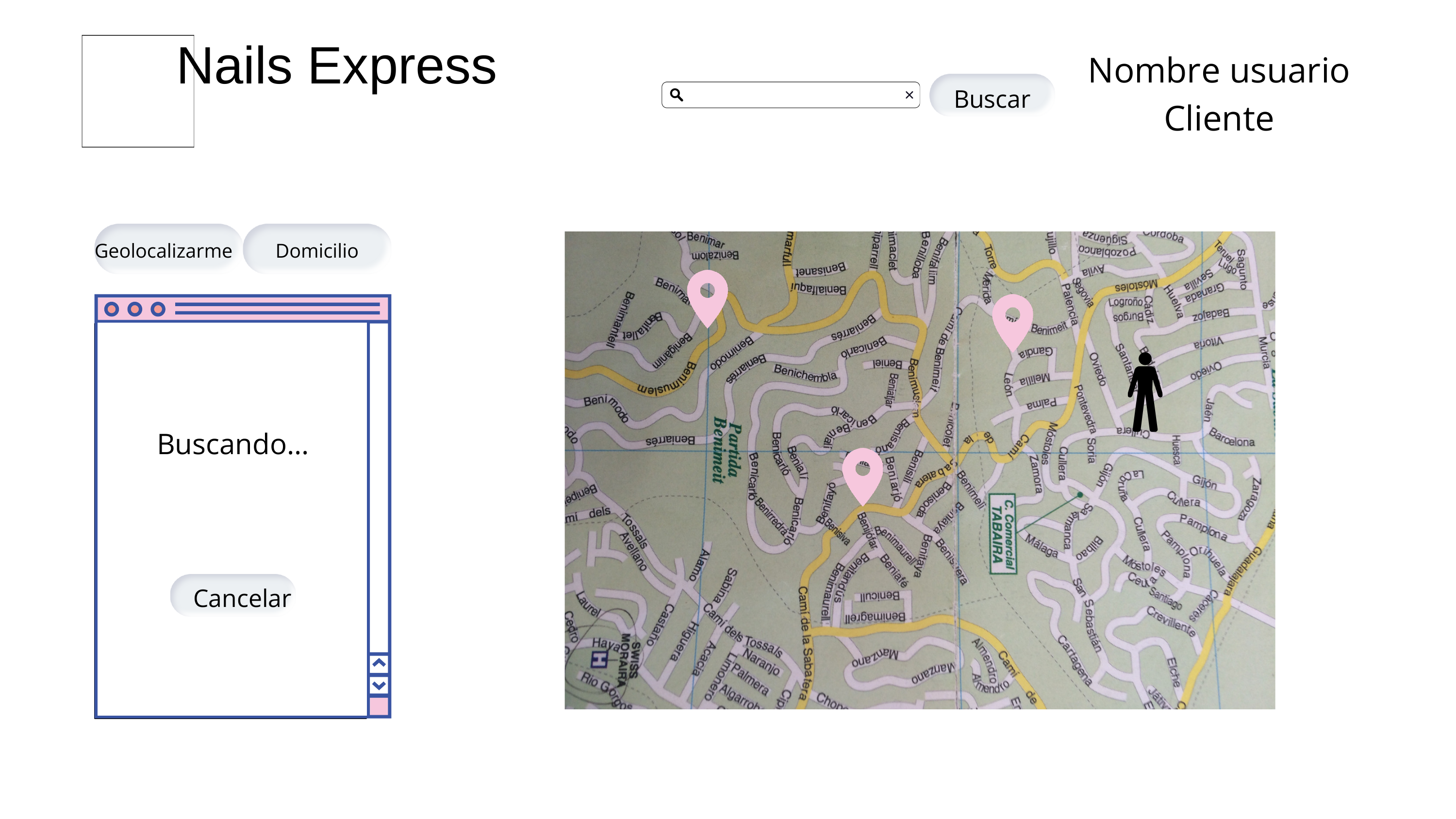

Nails Express

Nombre usuario Cliente

Buscar

Geolocalizarme
Domicilio

Buscando...

Cancelar